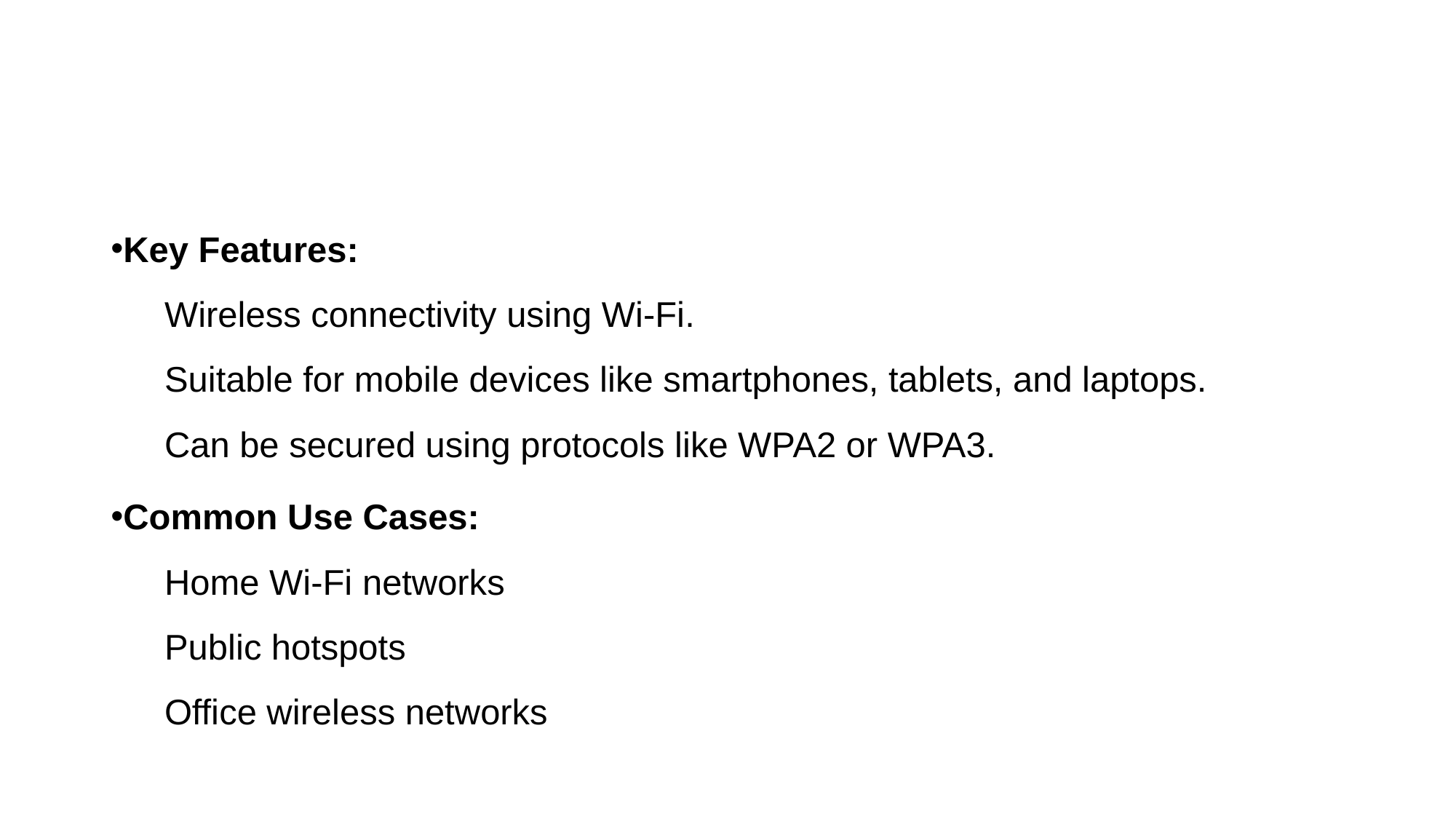

Key Features:
Wireless connectivity using Wi-Fi.
Suitable for mobile devices like smartphones, tablets, and laptops.
Can be secured using protocols like WPA2 or WPA3.
Common Use Cases:
Home Wi-Fi networks
Public hotspots
Office wireless networks